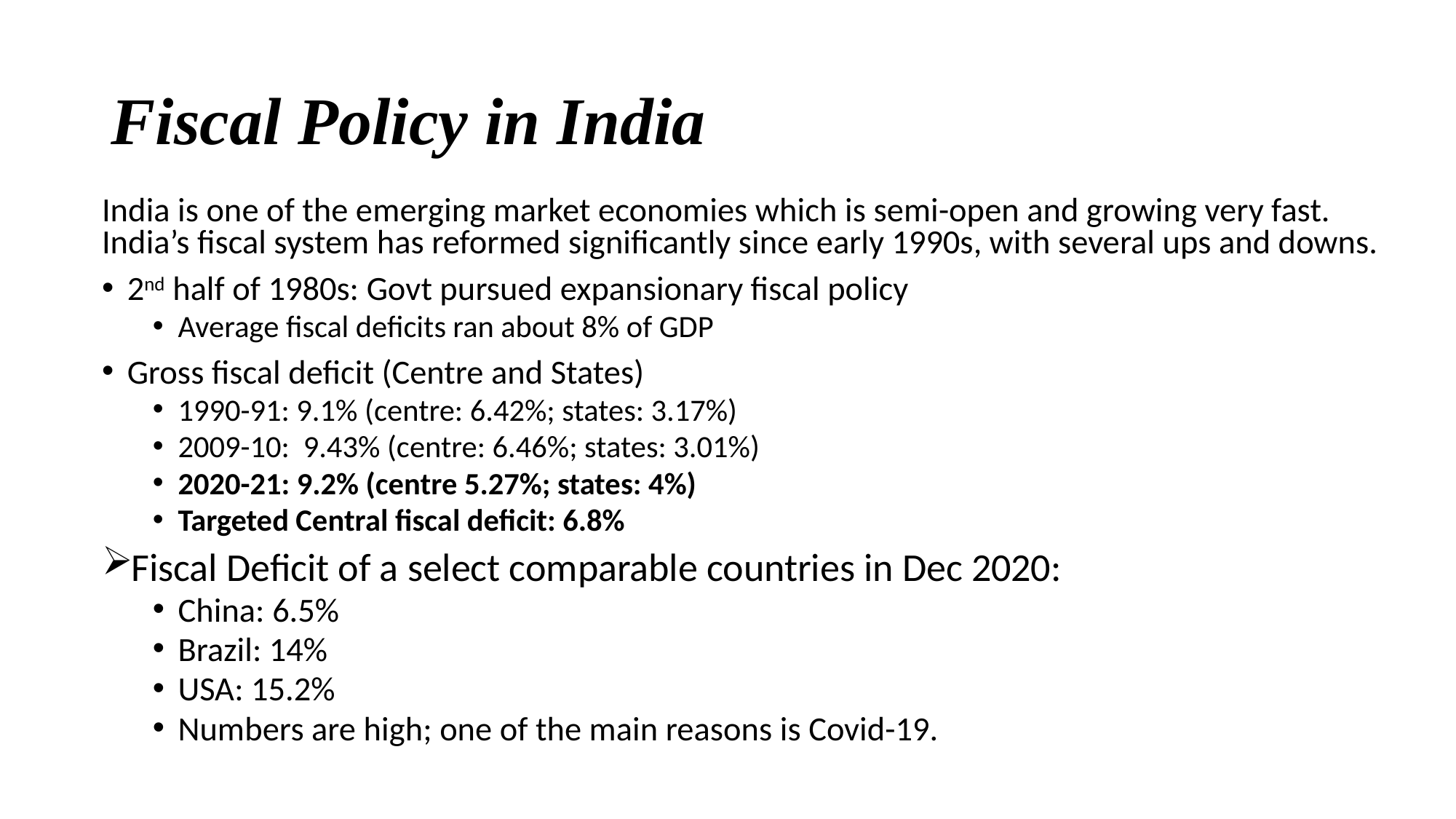

# Fiscal Policy in India

India is one of the emerging market economies which is semi-open and growing very fast. India’s fiscal system has reformed significantly since early 1990s, with several ups and downs.
2nd half of 1980s: Govt pursued expansionary fiscal policy
Average fiscal deficits ran about 8% of GDP
Gross fiscal deficit (Centre and States)
1990-91: 9.1% (centre: 6.42%; states: 3.17%)
2009-10:  9.43% (centre: 6.46%; states: 3.01%)
2020-21: 9.2% (centre 5.27%; states: 4%)
Targeted Central fiscal deficit: 6.8%
Fiscal Deficit of a select comparable countries in Dec 2020:
China: 6.5%
Brazil: 14%
USA: 15.2%
Numbers are high; one of the main reasons is Covid-19.